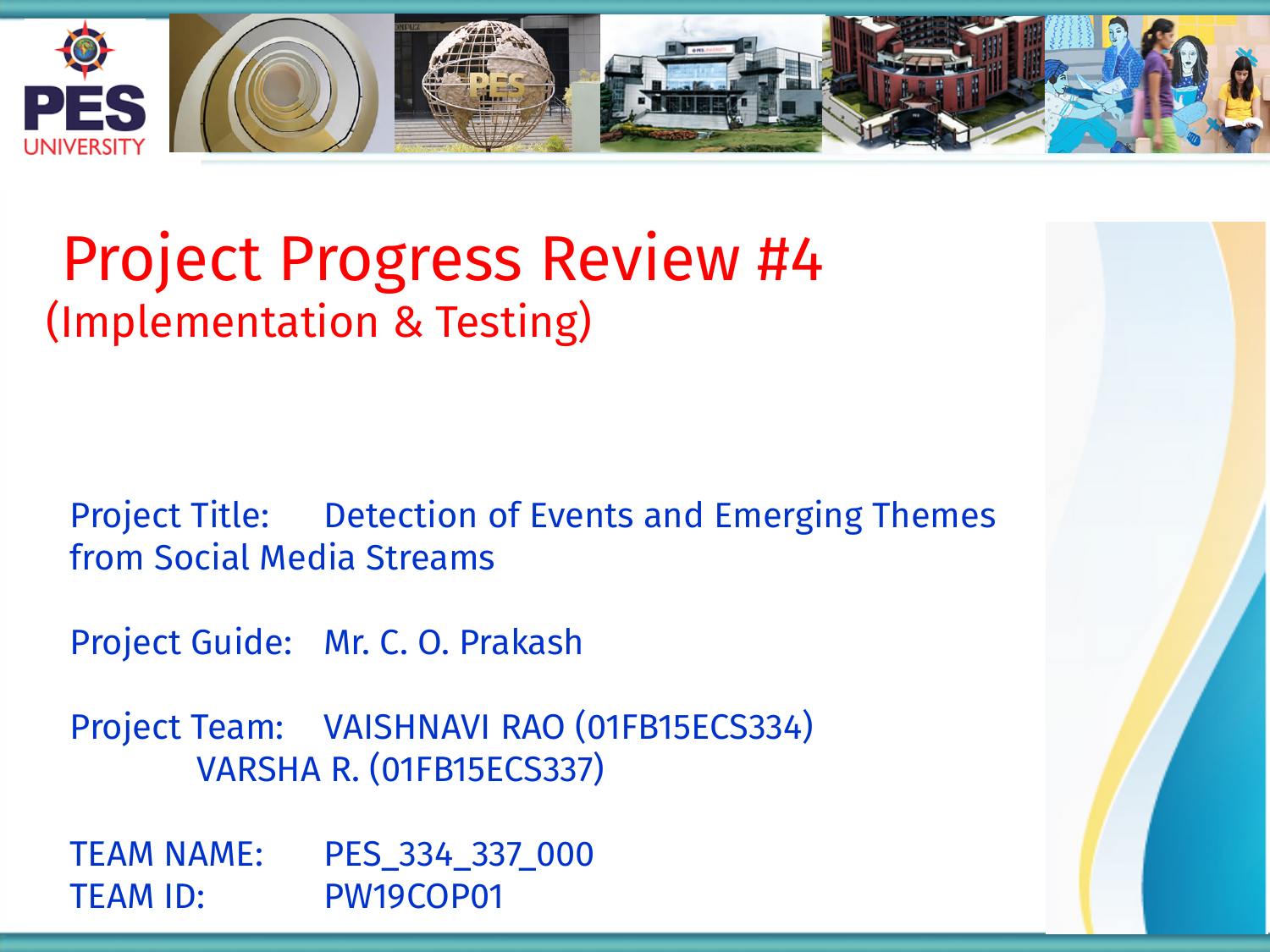

Project Progress Review #4
(Implementation & Testing)
Project Title:	Detection of Events and Emerging Themes
from Social Media Streams

Project Guide:	Mr. C. O. Prakash

Project Team:	VAISHNAVI RAO (01FB15ECS334)
            	VARSHA R. (01FB15ECS337)

TEAM NAME:	PES_334_337_000
TEAM ID:    	PW19COP01